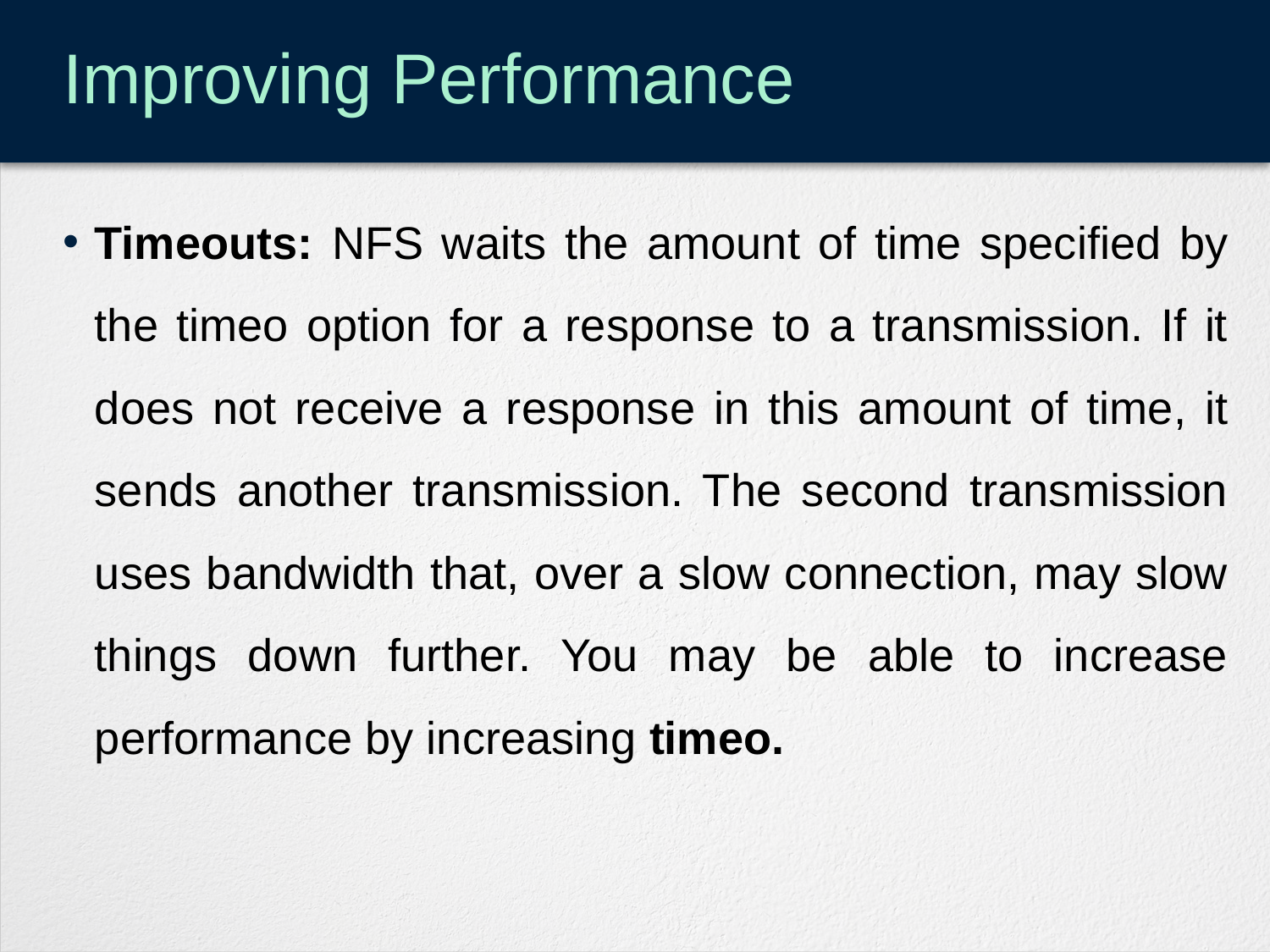

# Improving Performance
Timeouts: NFS waits the amount of time specified by the timeo option for a response to a transmission. If it does not receive a response in this amount of time, it sends another transmission. The second transmission uses bandwidth that, over a slow connection, may slow things down further. You may be able to increase performance by increasing timeo.